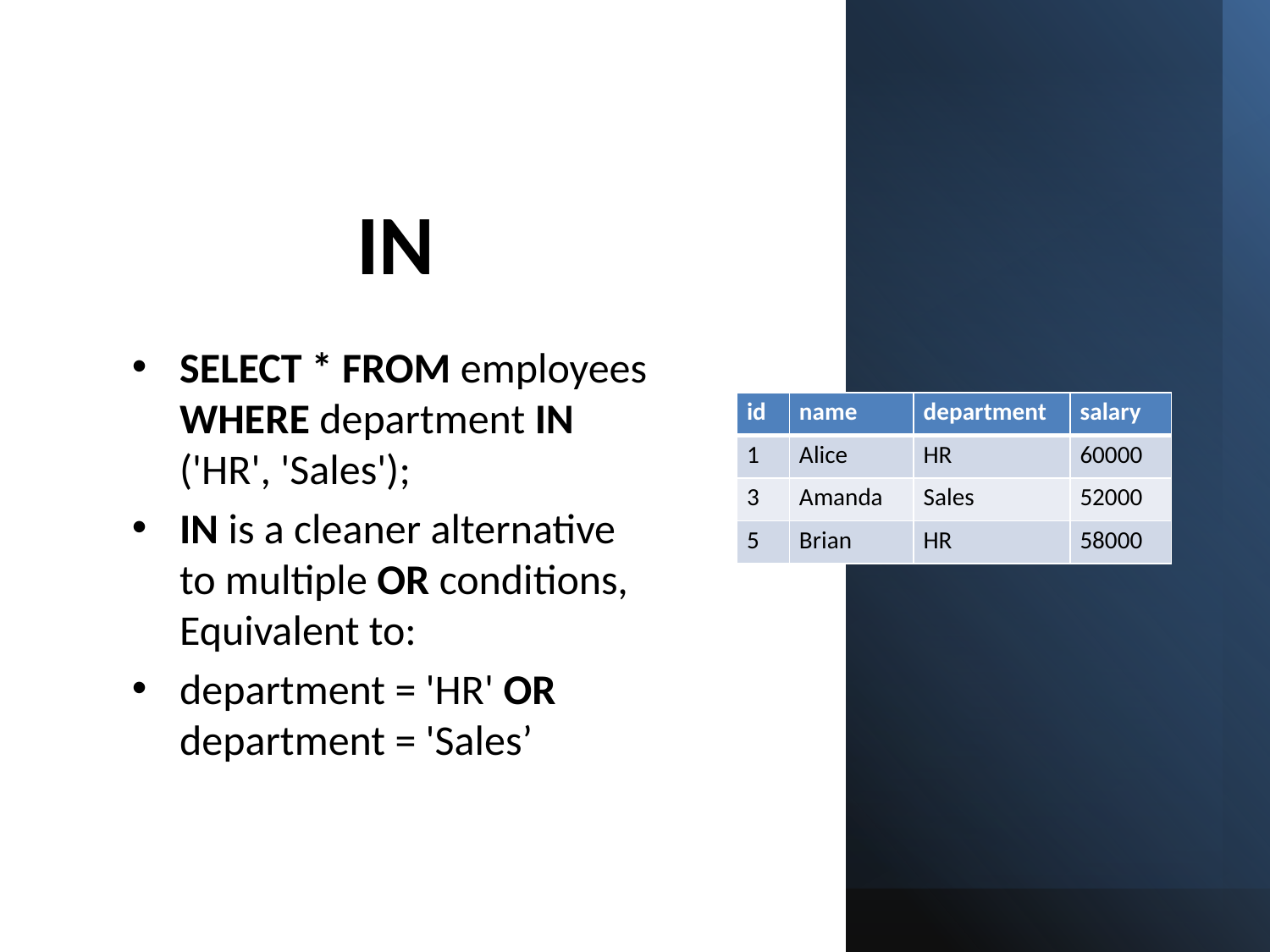

# IN
SELECT * FROM employees WHERE department IN ('HR', 'Sales');
IN is a cleaner alternative to multiple OR conditions, Equivalent to:
department = 'HR' OR department = 'Sales’

| id | name | department | salary |
| --- | --- | --- | --- |
| 1 | Alice | HR | 60000 |
| 3 | Amanda | Sales | 52000 |
| 5 | Brian | HR | 58000 |